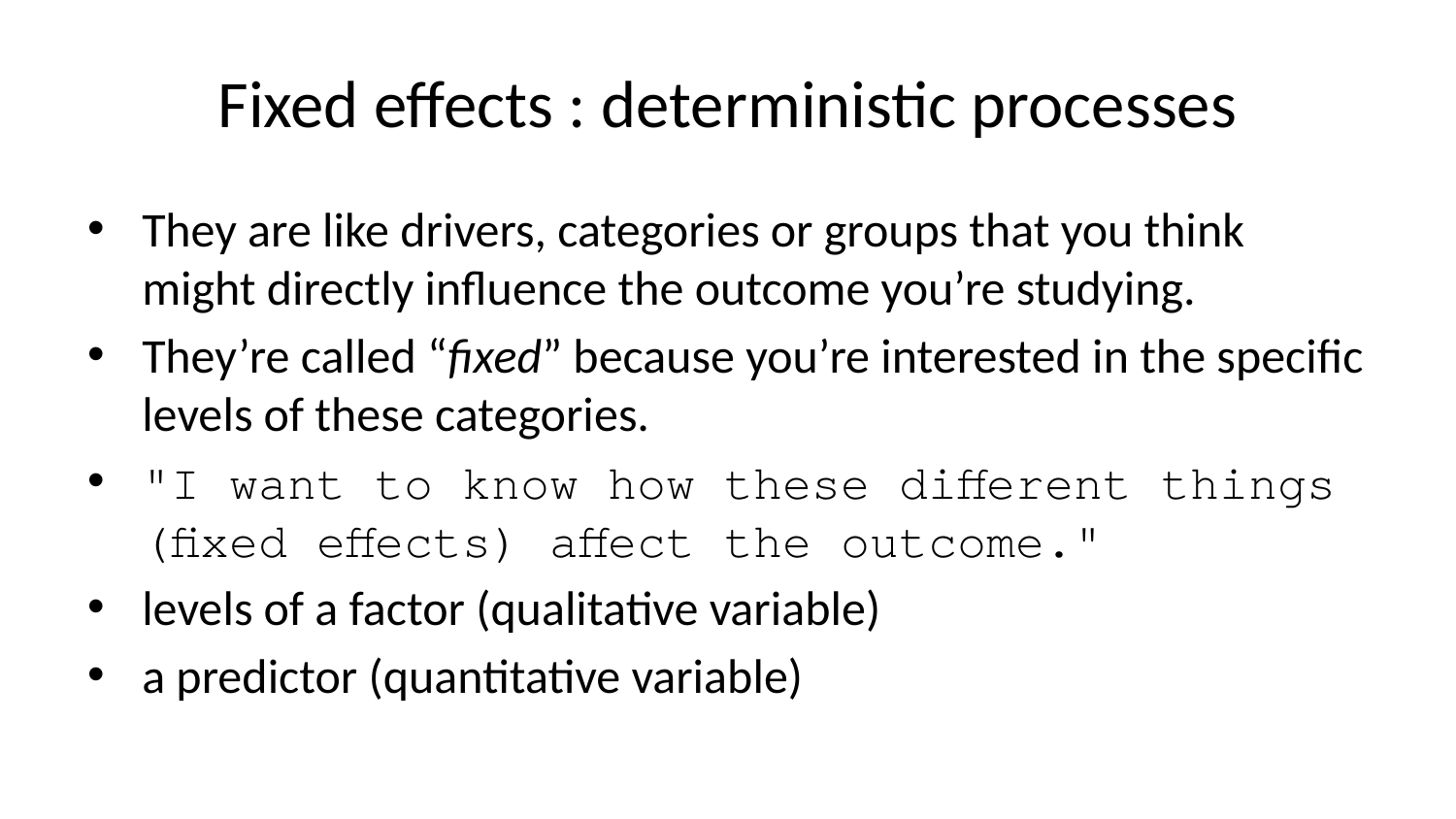

# Fixed effects : deterministic processes
They are like drivers, categories or groups that you think might directly influence the outcome you’re studying.
They’re called “fixed” because you’re interested in the specific levels of these categories.
"I want to know how these different things (fixed effects) affect the outcome."
levels of a factor (qualitative variable)
a predictor (quantitative variable)